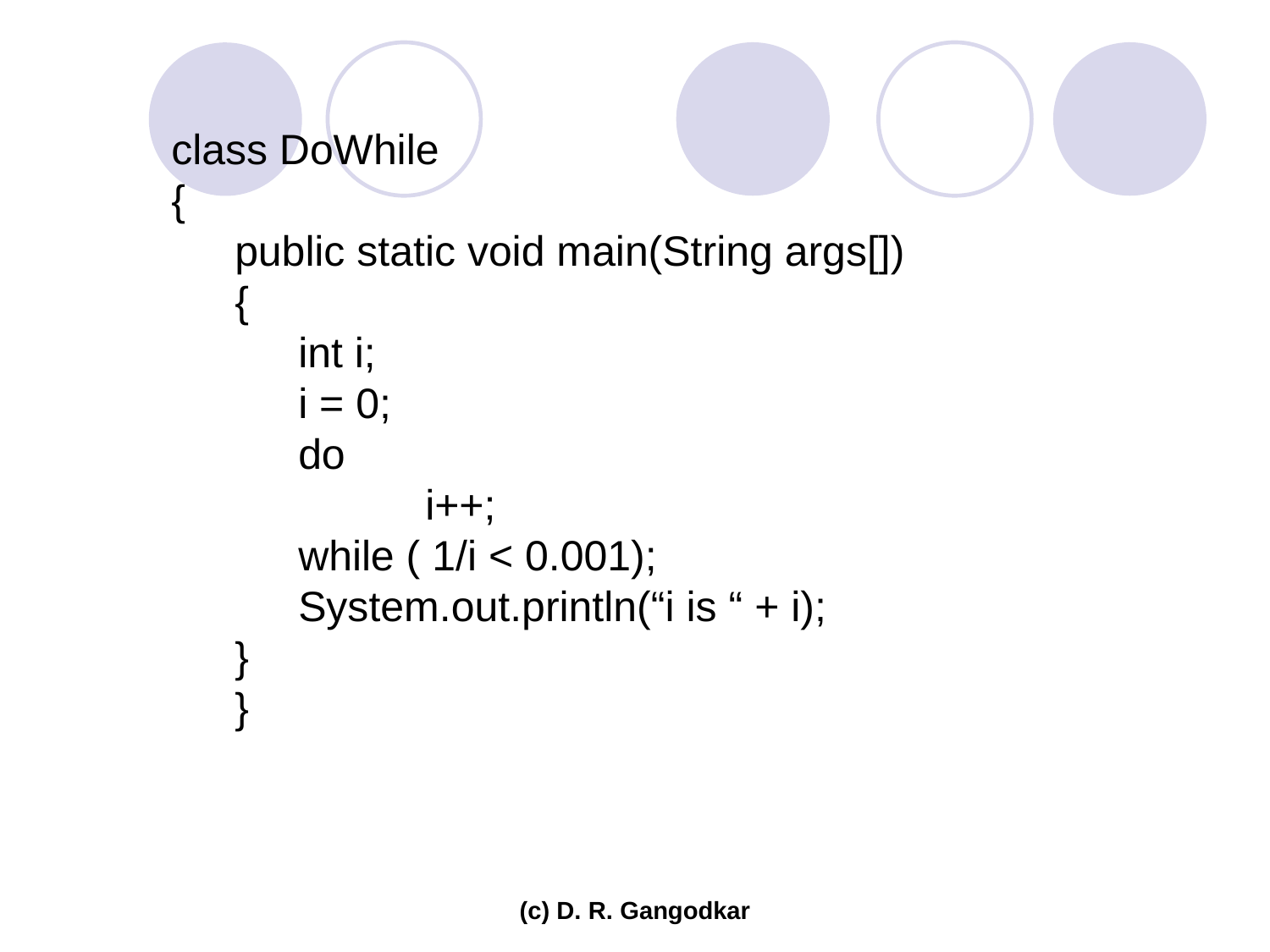

class DoWhile
{
public static void main(String args[])
{
int i;
i = 0;
do
	i++;
while ( 1/i < 0.001);
System.out.println(“i is “ + i);
}
}
(c) D. R. Gangodkar